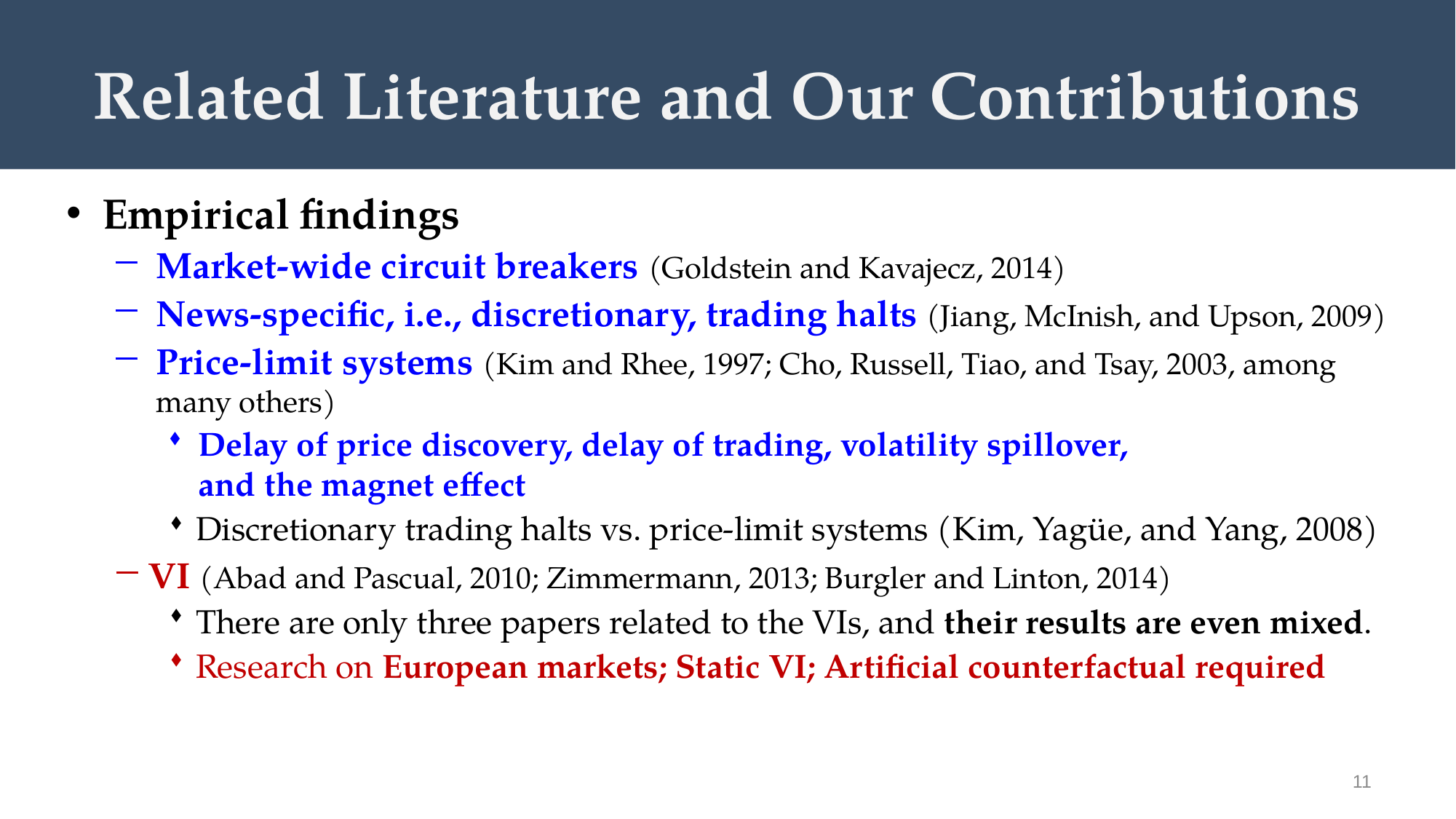

# Related Literature and Our Contributions
Empirical findings
Market-wide circuit breakers (Goldstein and Kavajecz, 2014)
News-specific, i.e., discretionary, trading halts (Jiang, McInish, and Upson, 2009)
Price-limit systems (Kim and Rhee, 1997; Cho, Russell, Tiao, and Tsay, 2003, among many others)
Delay of price discovery, delay of trading, volatility spillover,
and the magnet effect
Discretionary trading halts vs. price-limit systems (Kim, Yagüe, and Yang, 2008)
VI (Abad and Pascual, 2010; Zimmermann, 2013; Burgler and Linton, 2014)
There are only three papers related to the VIs, and their results are even mixed.
Research on European markets; Static VI; Artificial counterfactual required
11